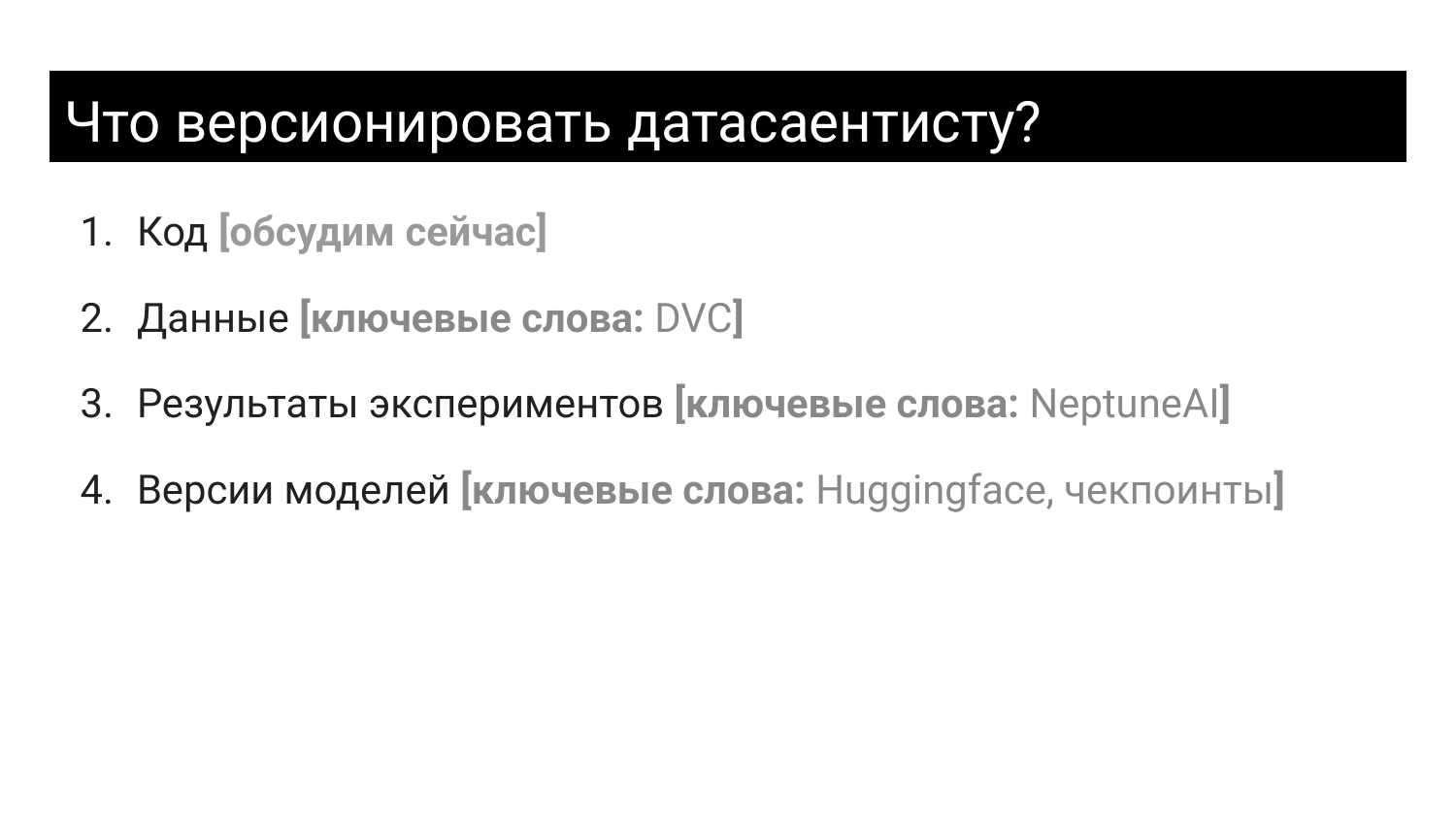

# Что версионировать датасаентисту?
Код [обсудим сейчас]
Данные [ключевые слова: DVC]
Результаты экспериментов [ключевые слова: NeptuneAI]
Версии моделей [ключевые слова: Huggingface, чекпоинты]